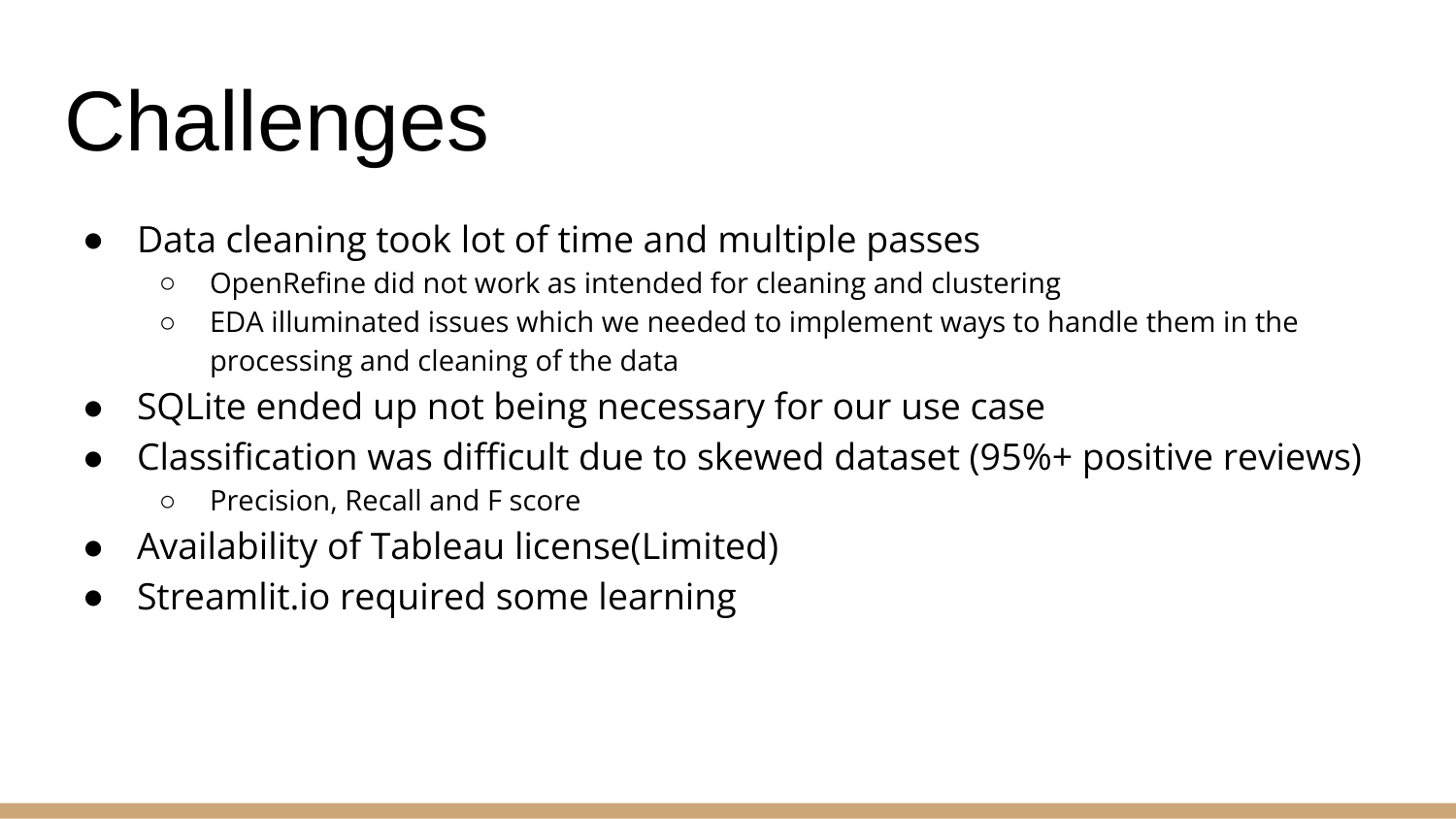

# Challenges
Data cleaning took lot of time and multiple passes
OpenRefine did not work as intended for cleaning and clustering
EDA illuminated issues which we needed to implement ways to handle them in the processing and cleaning of the data
SQLite ended up not being necessary for our use case
Classification was difficult due to skewed dataset (95%+ positive reviews)
Precision, Recall and F score
Availability of Tableau license(Limited)
Streamlit.io required some learning